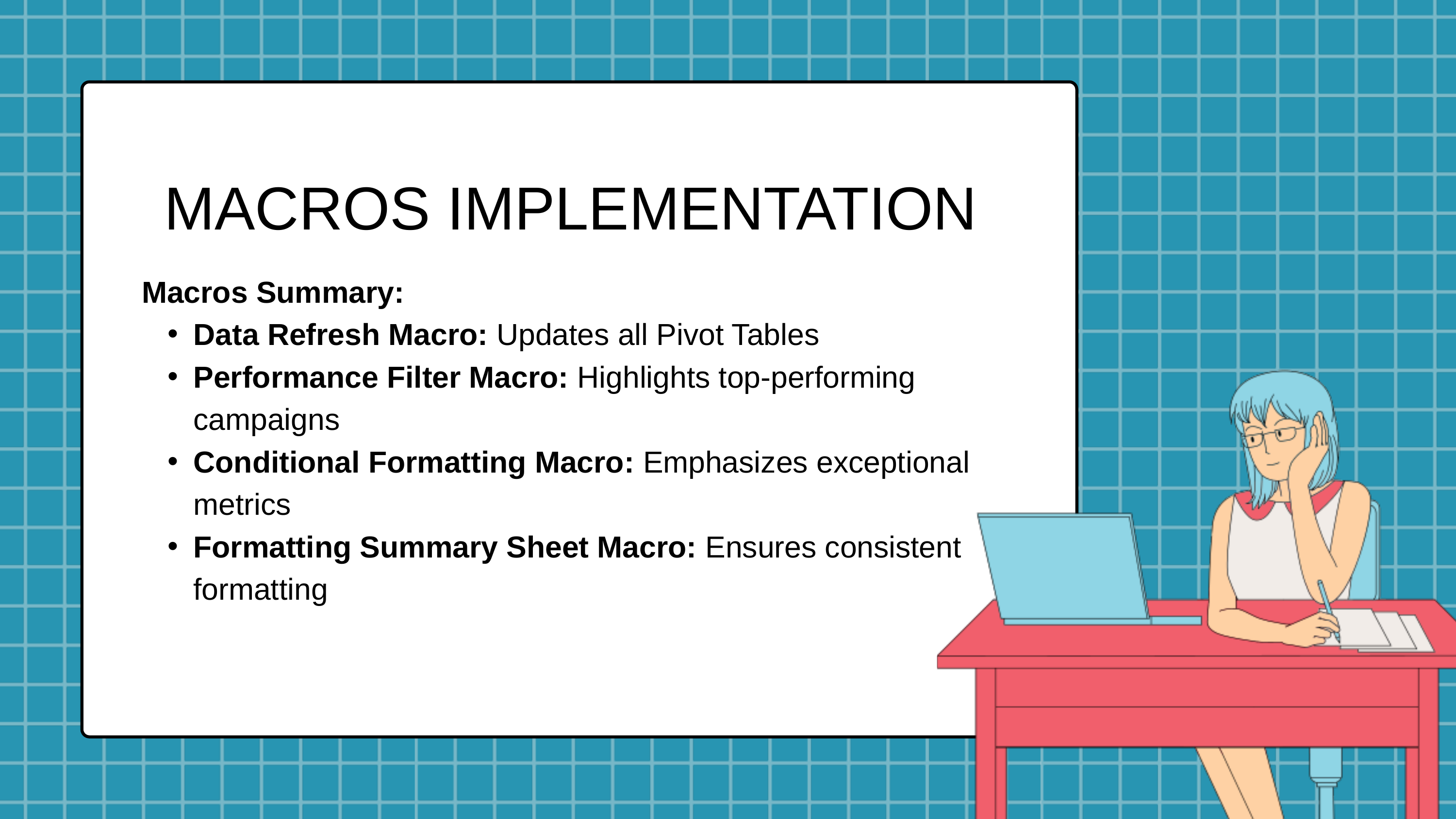

MACROS IMPLEMENTATION
Macros Summary:
Data Refresh Macro: Updates all Pivot Tables
Performance Filter Macro: Highlights top-performing campaigns
Conditional Formatting Macro: Emphasizes exceptional metrics
Formatting Summary Sheet Macro: Ensures consistent formatting